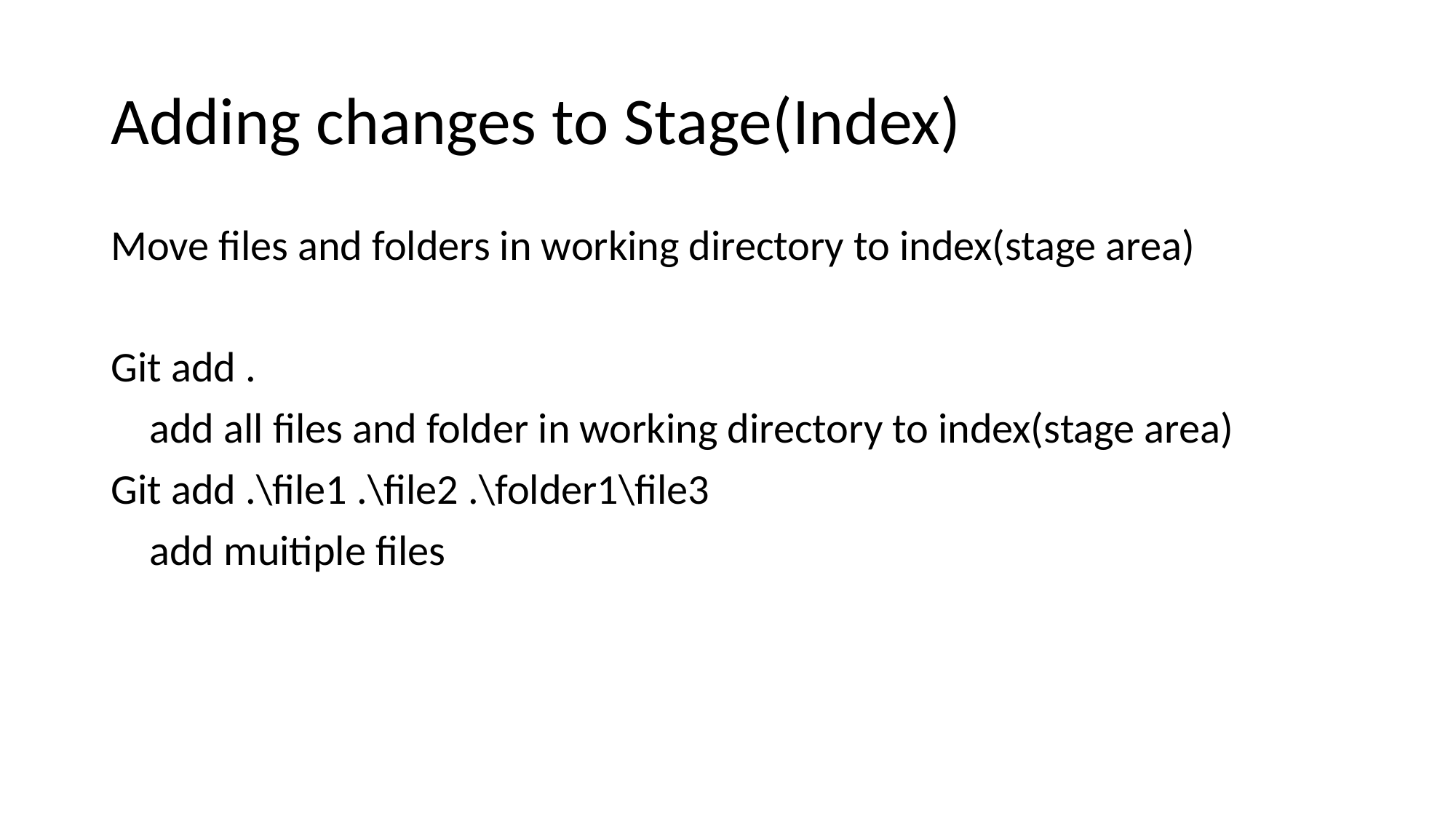

# Adding changes to Stage(Index)
Move files and folders in working directory to index(stage area)

Git add .
    add all files and folder in working directory to index(stage area)
Git add .\file1 .\file2 .\folder1\file3
    add muitiple files